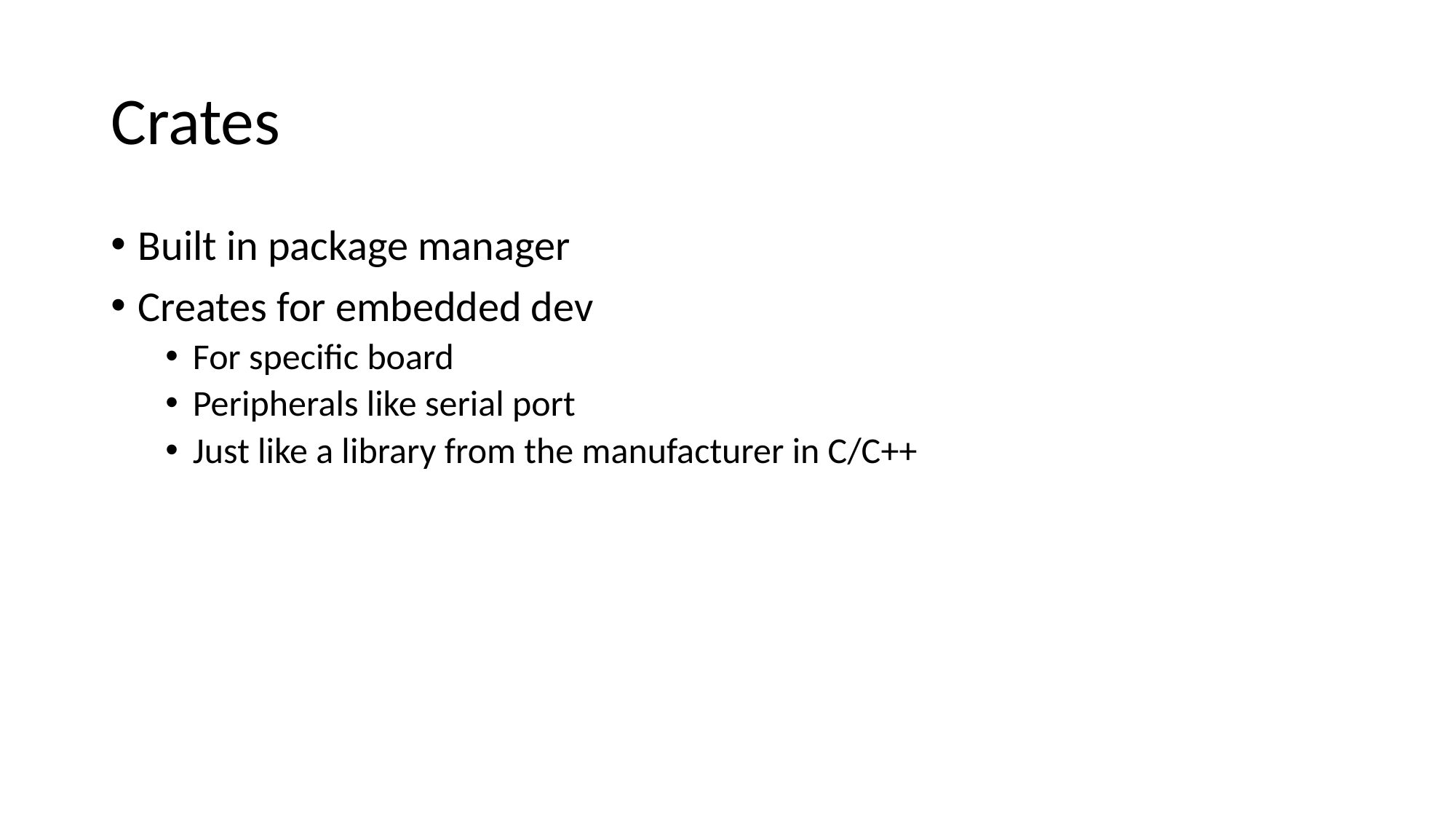

# Crates
Built in package manager
Creates for embedded dev
For specific board
Peripherals like serial port
Just like a library from the manufacturer in C/C++